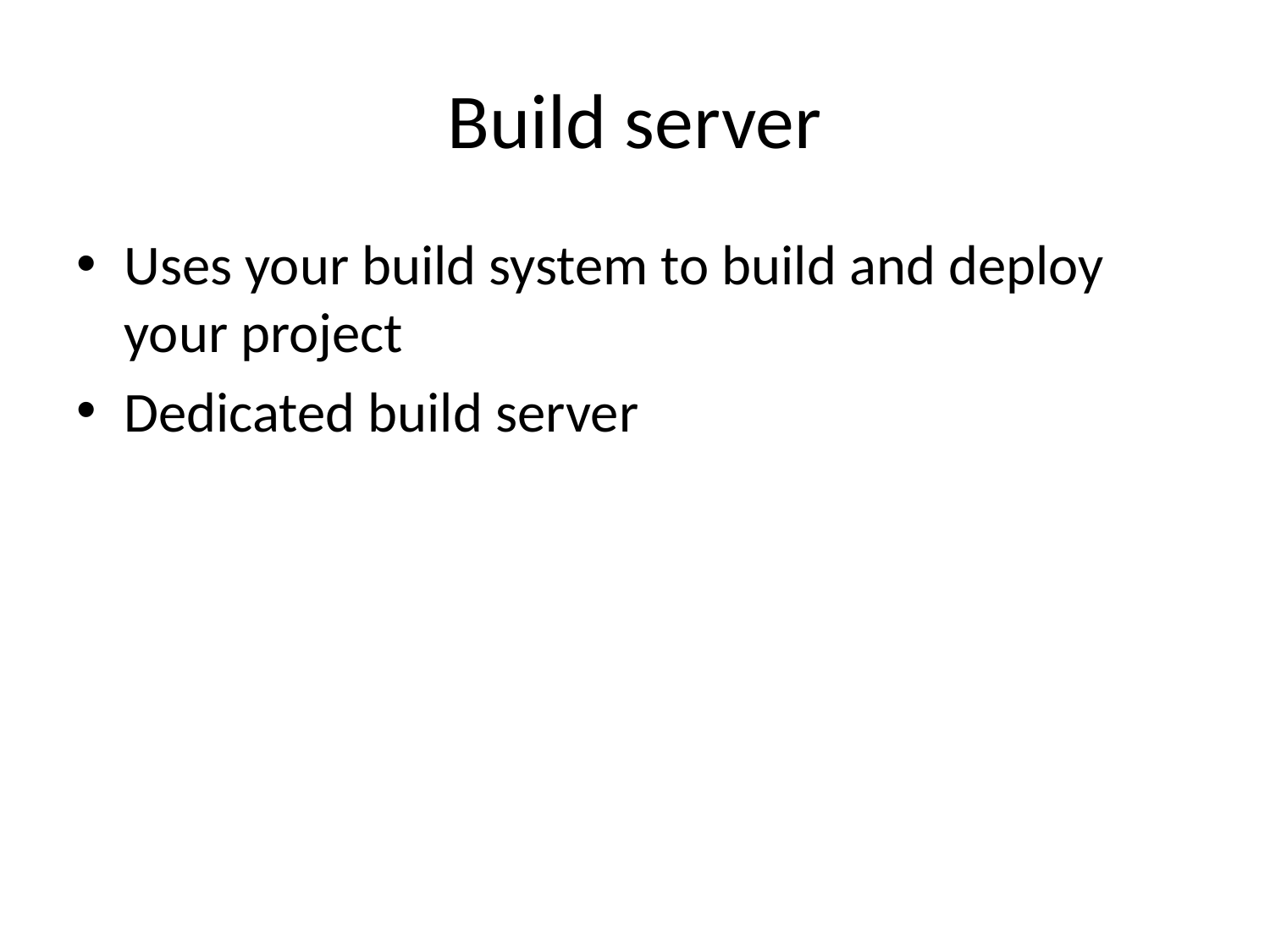

# Build server
Uses your build system to build and deploy your project
Dedicated build server